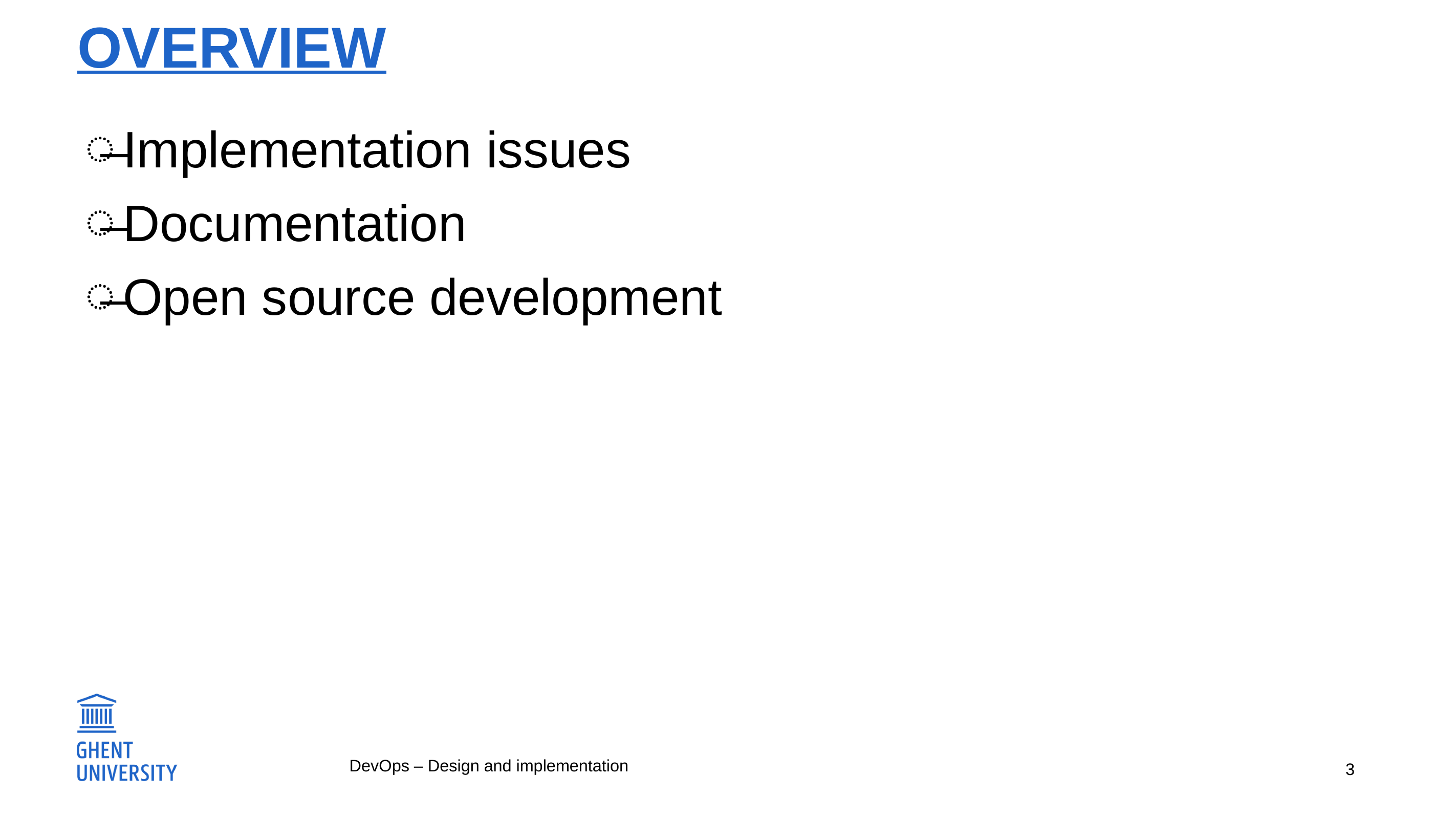

# Overview
Implementation issues
Documentation
Open source development